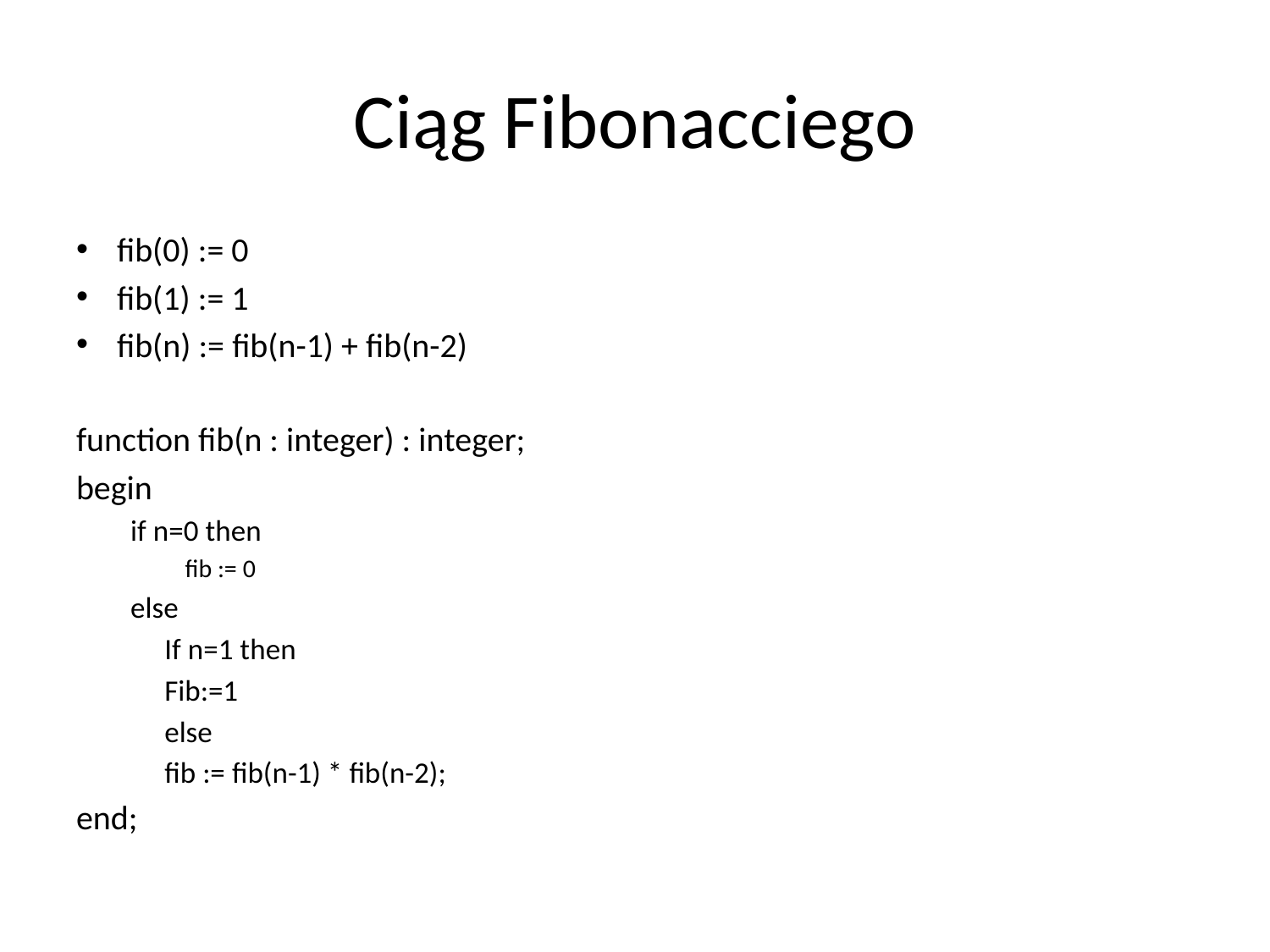

# Ciąg Fibonacciego
fib(0) := 0
fib(1) := 1
fib(n) := fib(n-1) + fib(n-2)

function fib(n : integer) : integer;
begin
if n=0 then
fib := 0
else
	If n=1 then
		Fib:=1
	else
		fib := fib(n-1) * fib(n-2);
end;